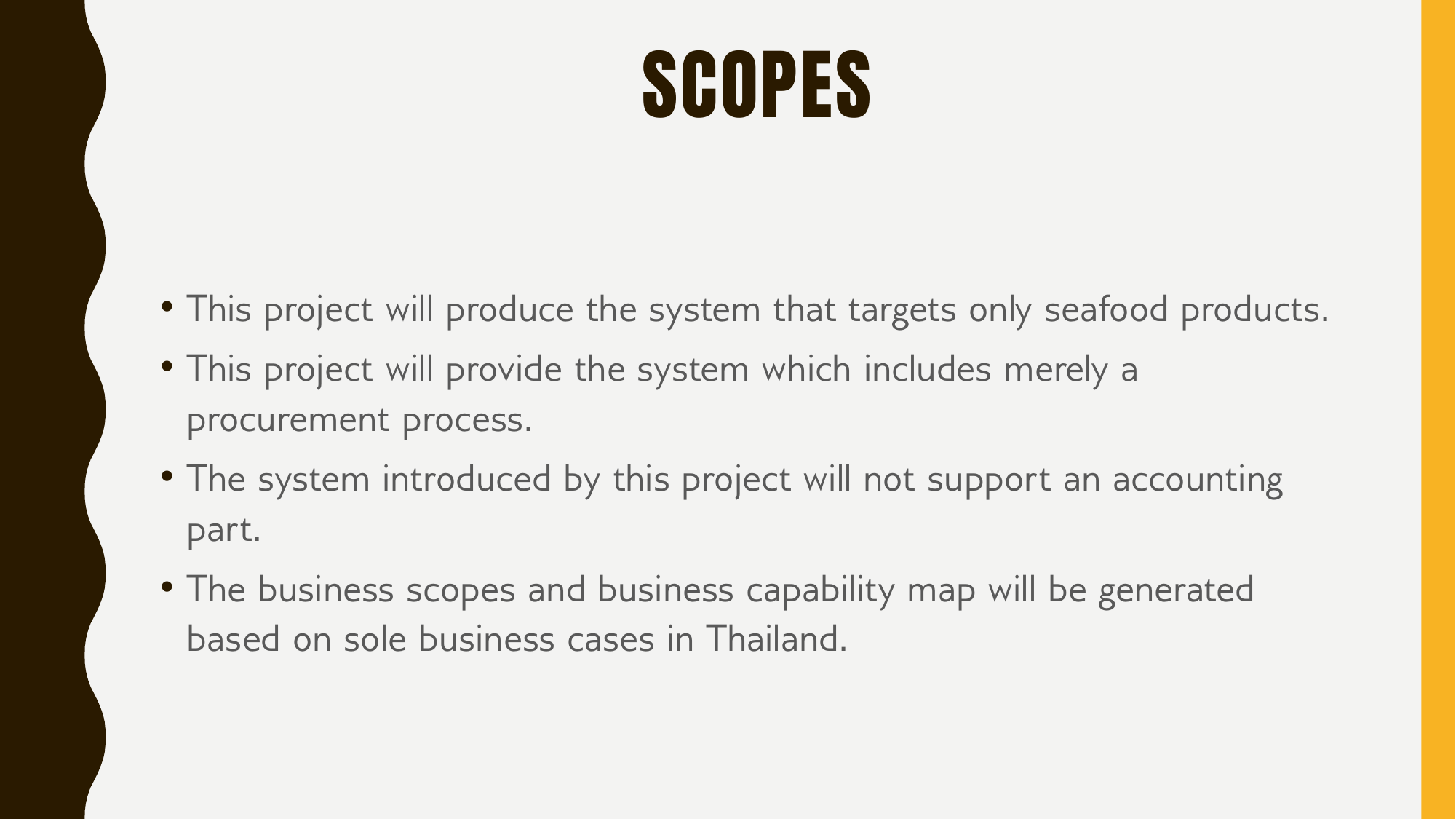

# SCOPES
This project will produce the system that targets only seafood products.
This project will provide the system which includes merely a procurement process.
The system introduced by this project will not support an accounting part.
The business scopes and business capability map will be generated based on sole business cases in Thailand.